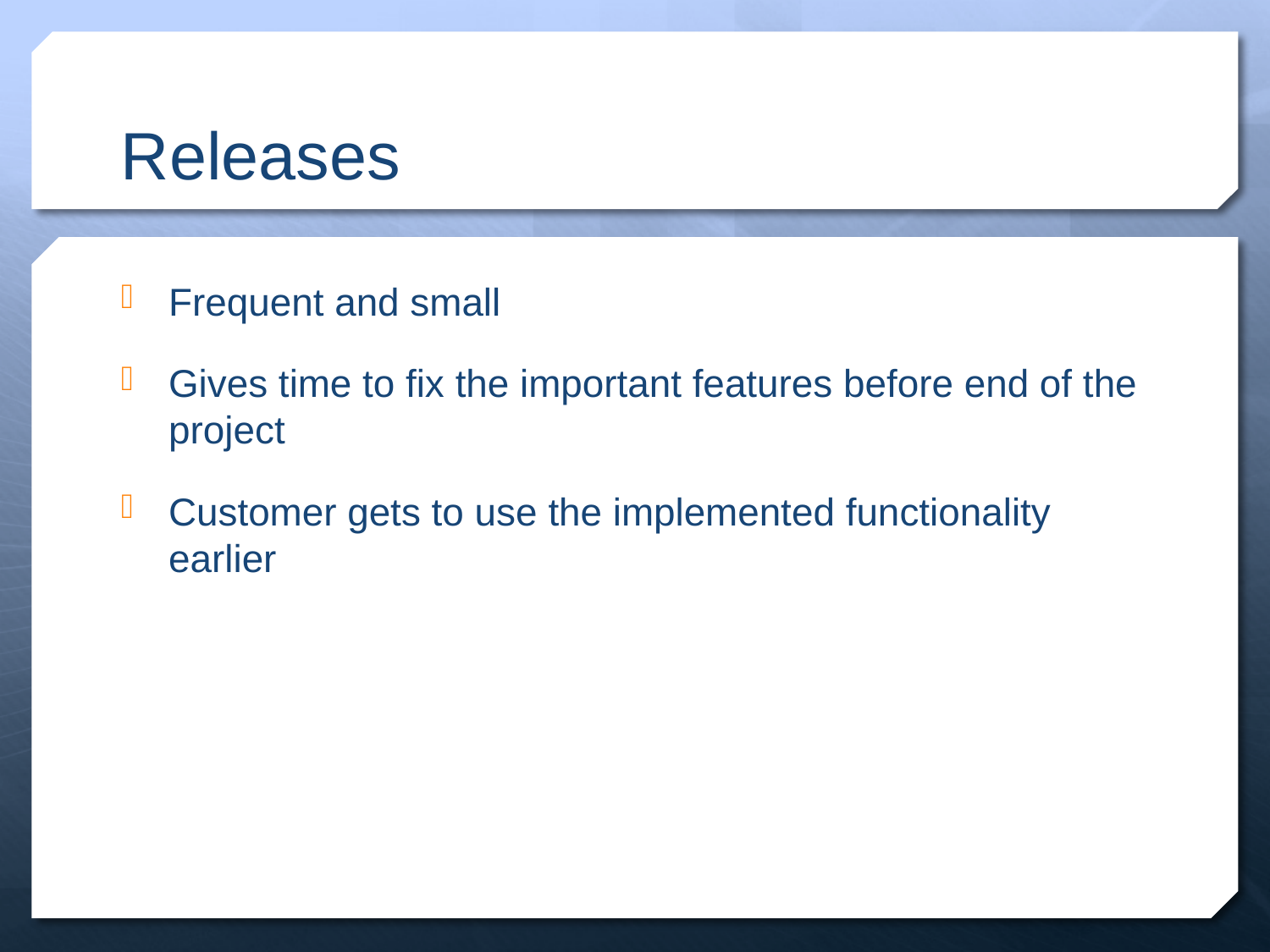

# Releases
Frequent and small
Gives time to fix the important features before end of the project
Customer gets to use the implemented functionality earlier